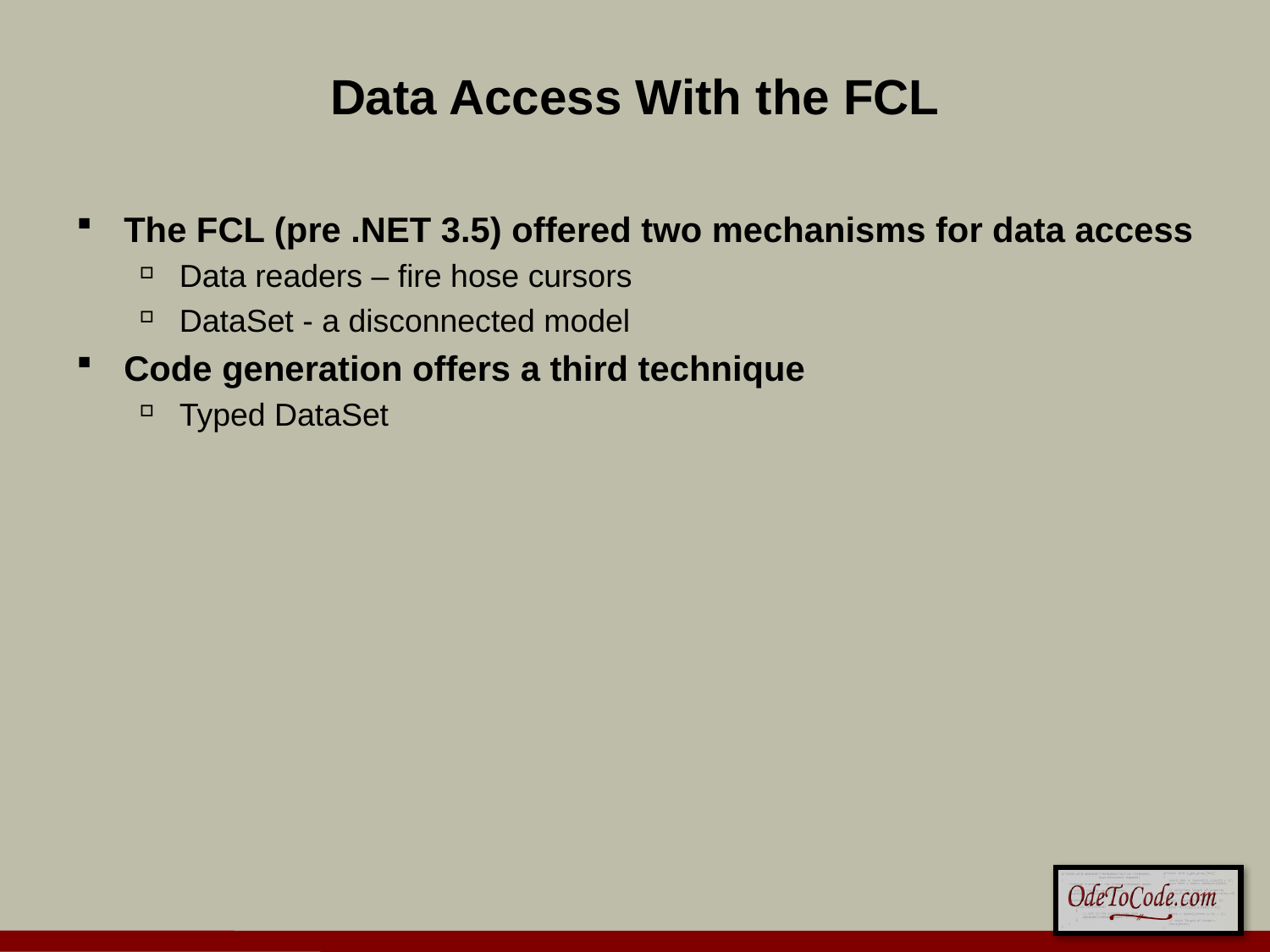

# Data Access With the FCL
The FCL (pre .NET 3.5) offered two mechanisms for data access
Data readers – fire hose cursors
DataSet - a disconnected model
Code generation offers a third technique
Typed DataSet